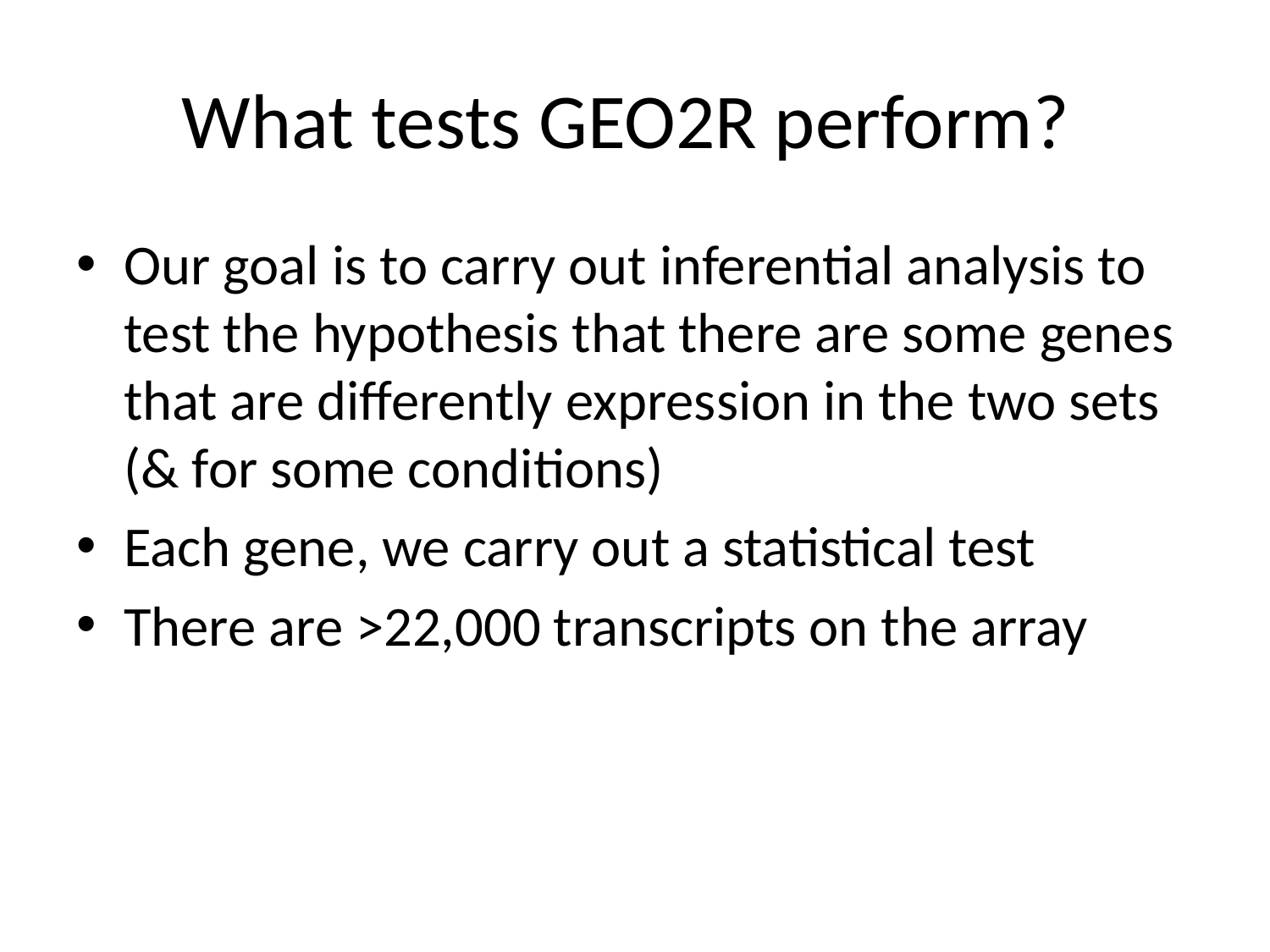

# What tests GEO2R perform?
Our goal is to carry out inferential analysis to test the hypothesis that there are some genes that are differently expression in the two sets (& for some conditions)
Each gene, we carry out a statistical test
There are >22,000 transcripts on the array